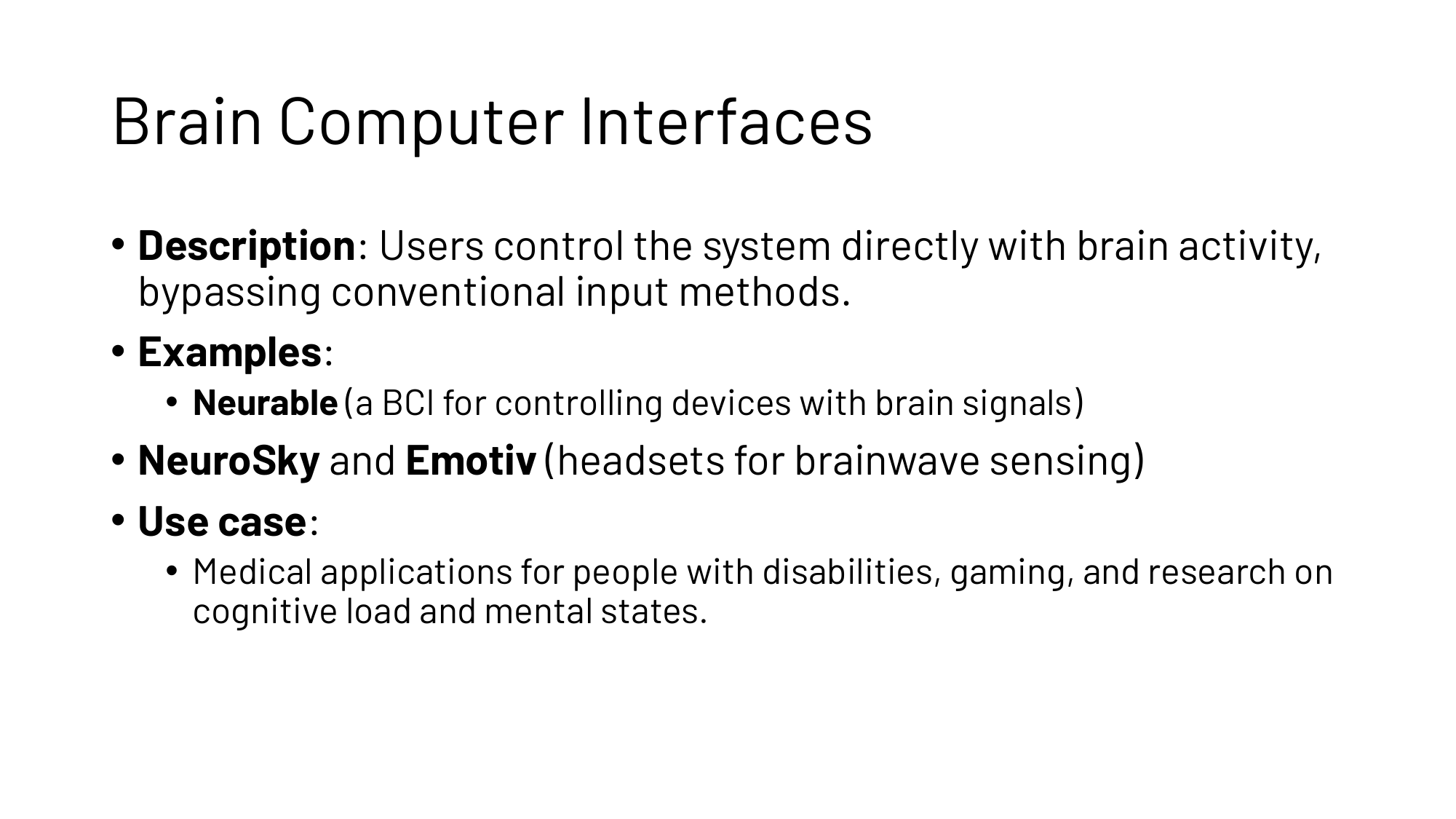

# Brain Computer Interfaces
Description: Users control the system directly with brain activity, bypassing conventional input methods.
Examples:
Neurable (a BCI for controlling devices with brain signals)
NeuroSky and Emotiv (headsets for brainwave sensing)
Use case:
Medical applications for people with disabilities, gaming, and research on cognitive load and mental states.